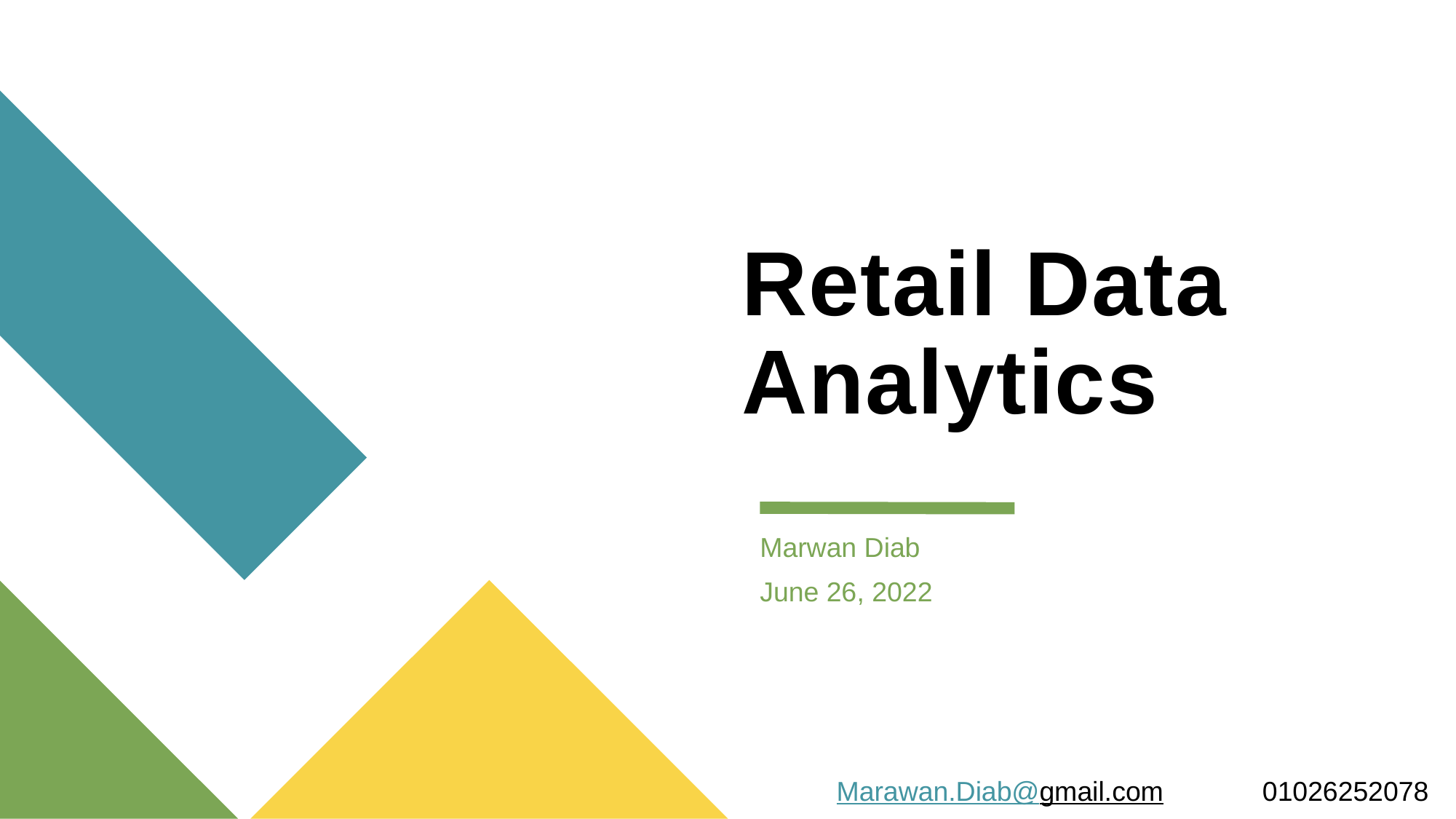

# Retail Data Analytics
Marwan Diab
June 26, 2022

Marawan.Diab@gmail.com             01026252078